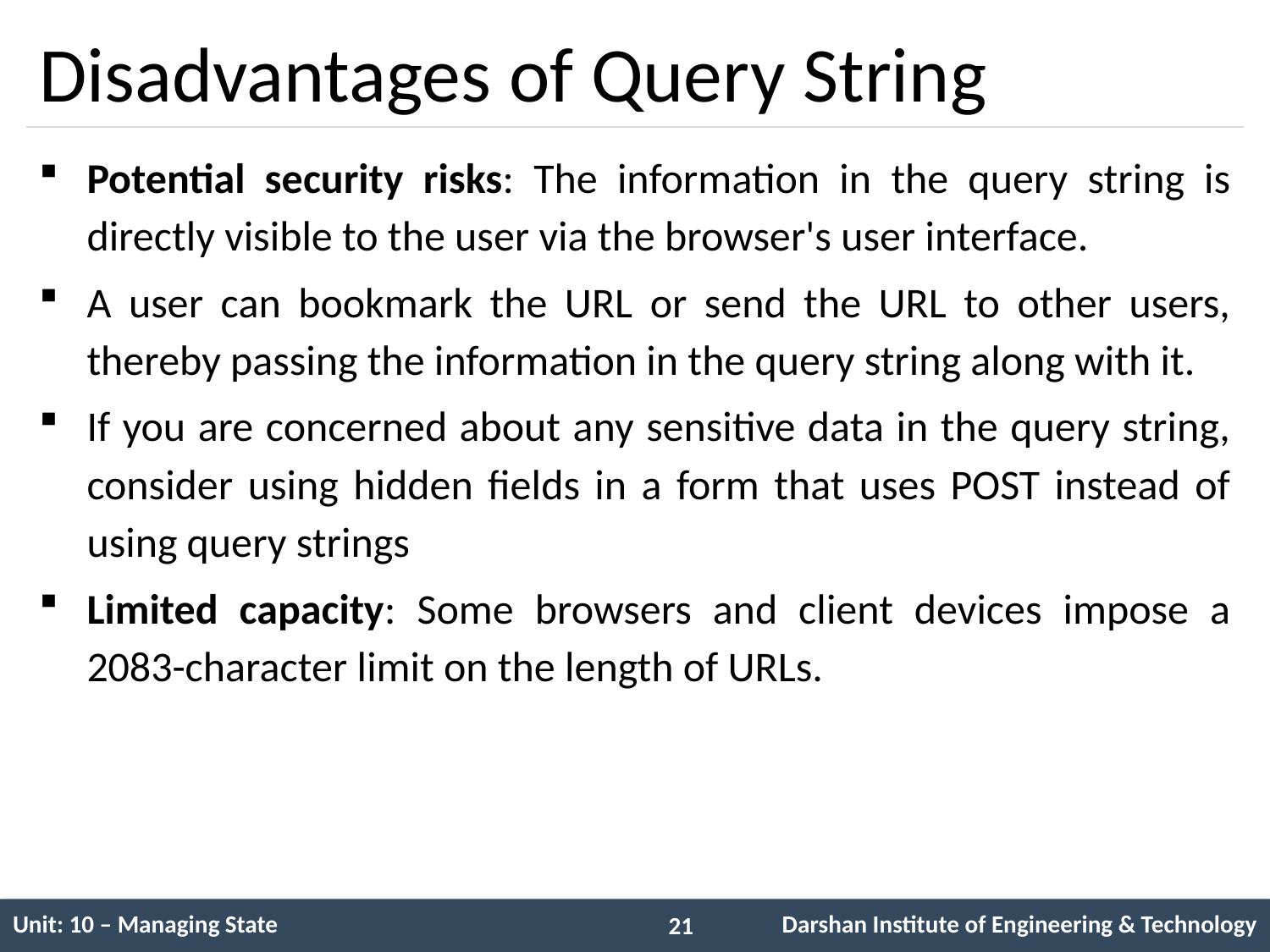

# Disadvantages of Query String
Potential security risks: The information in the query string is directly visible to the user via the browser's user interface.
A user can bookmark the URL or send the URL to other users, thereby passing the information in the query string along with it.
If you are concerned about any sensitive data in the query string, consider using hidden fields in a form that uses POST instead of using query strings
Limited capacity: Some browsers and client devices impose a 2083-character limit on the length of URLs.